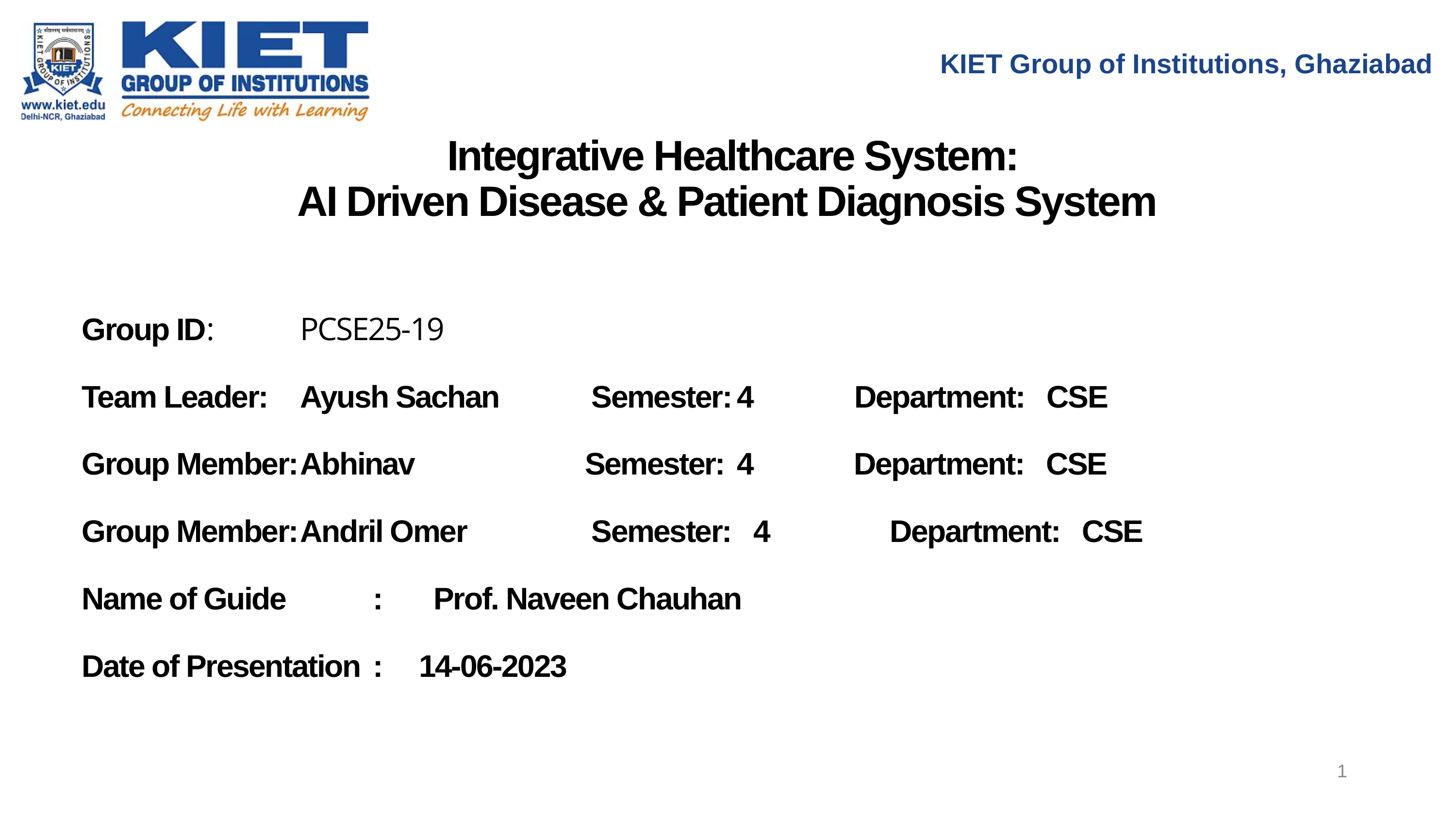

KIET Group of Institutions, Ghaziabad
 Integrative Healthcare System:
AI Driven Disease & Patient Diagnosis System
Group ID:		PCSE25-19

Team Leader:	Ayush Sachan		Semester:	4	      Department:   CSE

Group Member:	Abhinav		         Semester:	4	      Department:   CSE

Group Member:	Andril Omer		Semester:   4		 Department:   CSE

Name of Guide		:       Prof. Naveen Chauhan

Date of Presentation	:     14-06-2023
1